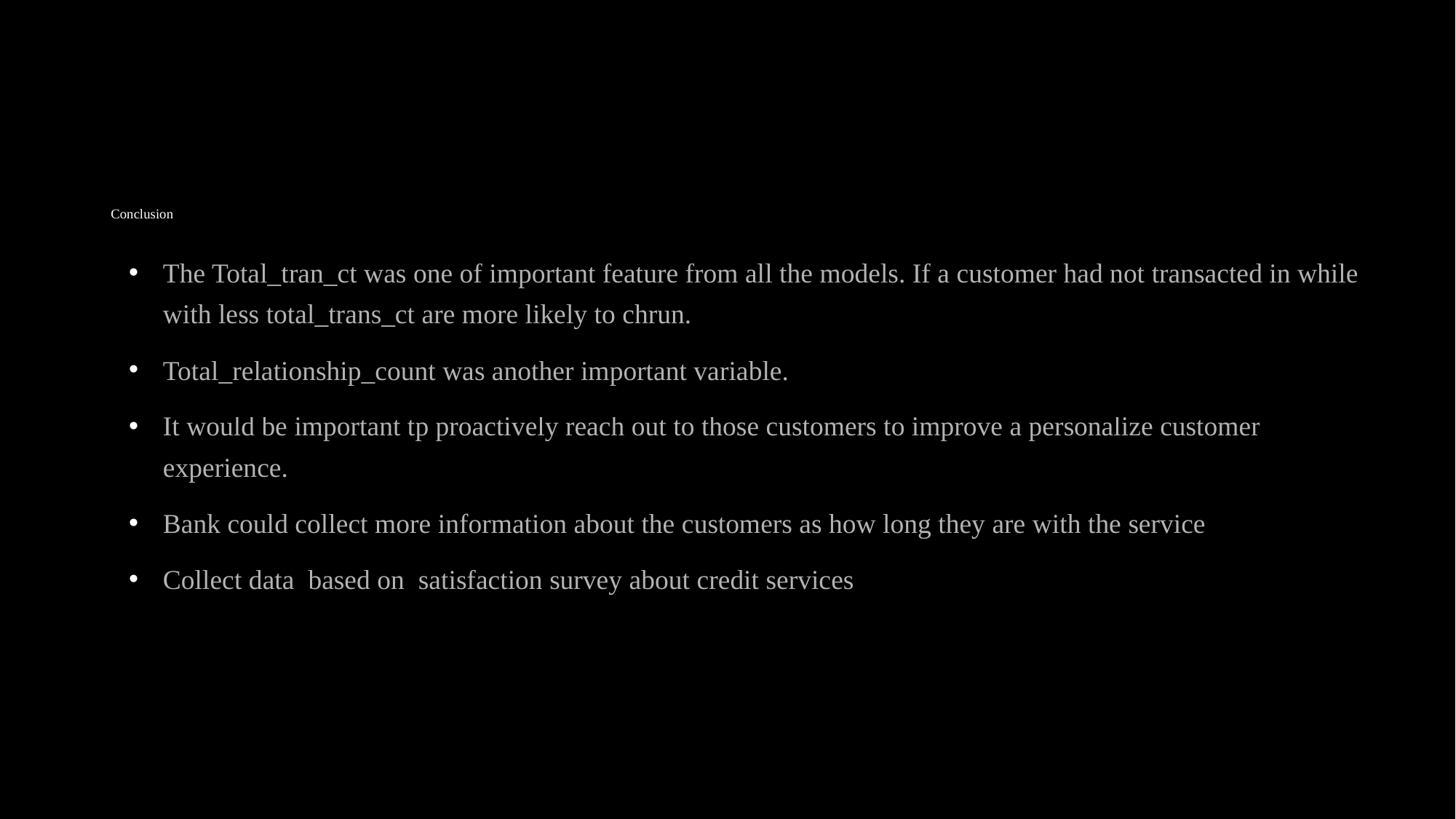

# Conclusion
The Total_tran_ct was one of important feature from all the models. If a customer had not transacted in while with less total_trans_ct are more likely to chrun.
Total_relationship_count was another important variable.
It would be important tp proactively reach out to those customers to improve a personalize customer experience.
Bank could collect more information about the customers as how long they are with the service
Collect data  based on  satisfaction survey about credit services